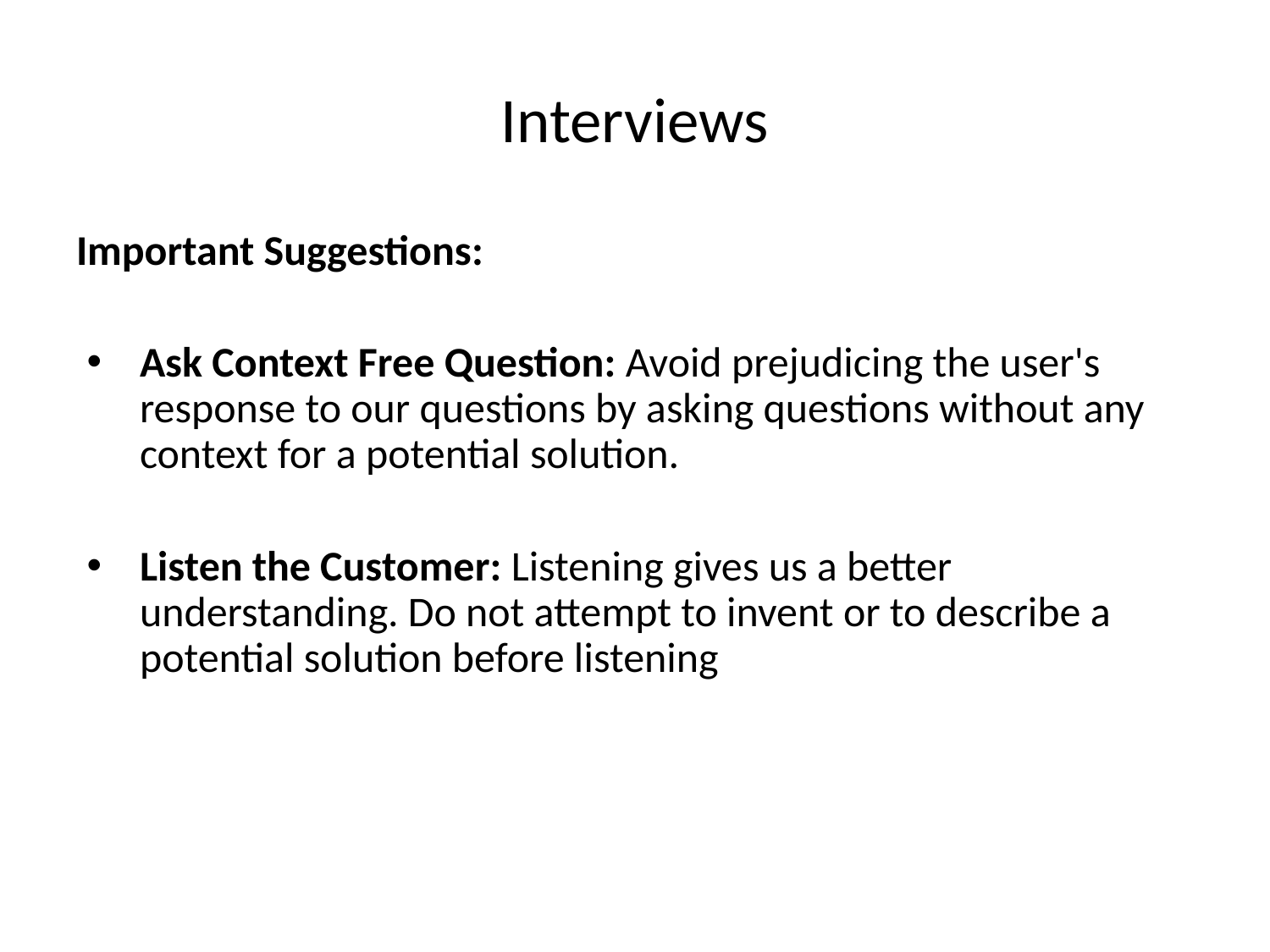

# Interviews
Important Suggestions:

Ask Context Free Question: Avoid prejudicing the user's response to our questions by asking questions without any context for a potential solution.

Listen the Customer: Listening gives us a better understanding. Do not attempt to invent or to describe a potential solution before listening